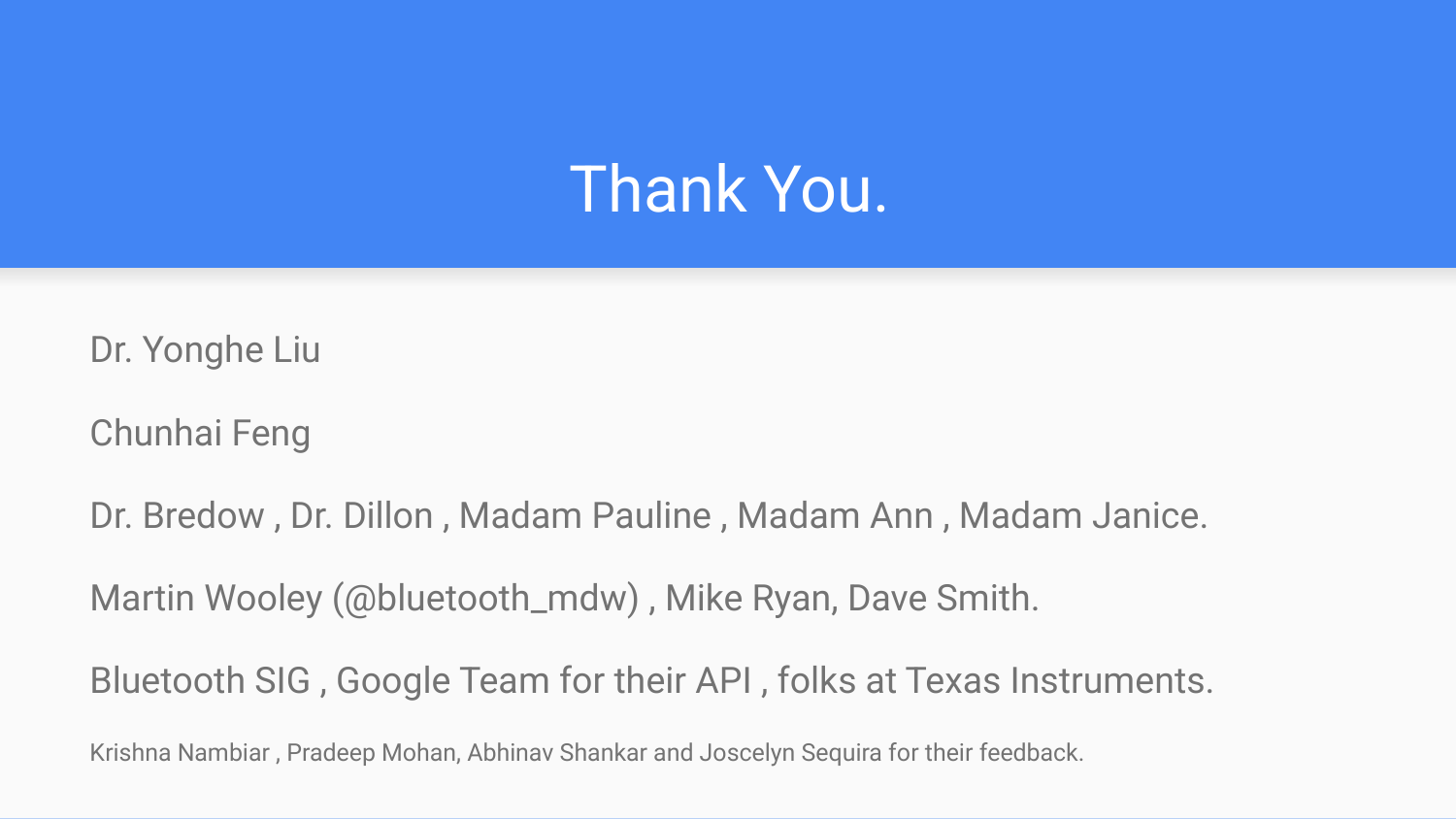

# Thank You.
Dr. Yonghe Liu
Chunhai Feng
Dr. Bredow , Dr. Dillon , Madam Pauline , Madam Ann , Madam Janice.
Martin Wooley (@bluetooth_mdw) , Mike Ryan, Dave Smith.
Bluetooth SIG , Google Team for their API , folks at Texas Instruments.
Krishna Nambiar , Pradeep Mohan, Abhinav Shankar and Joscelyn Sequira for their feedback.